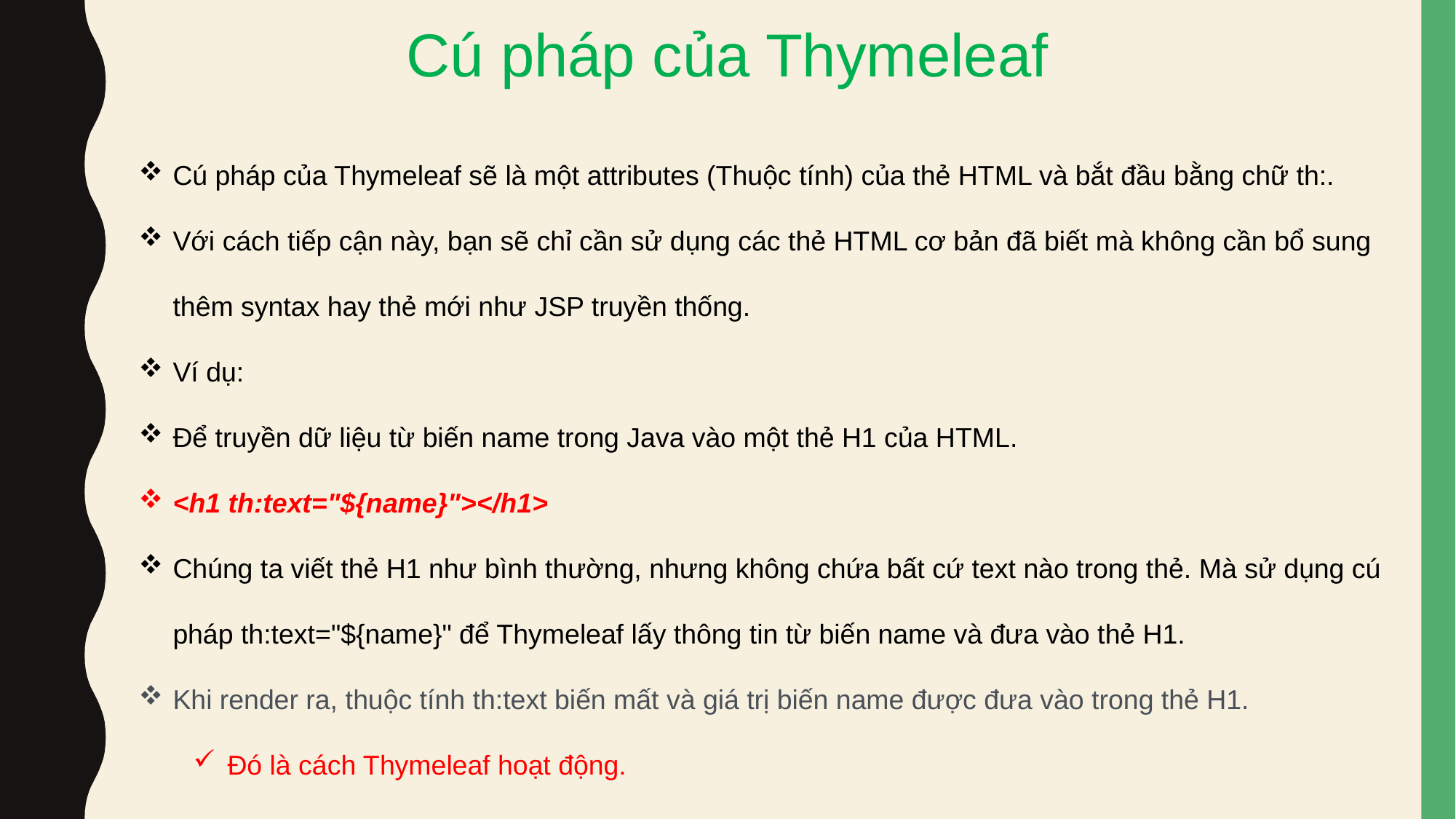

Cú pháp của Thymeleaf
Cú pháp của Thymeleaf sẽ là một attributes (Thuộc tính) của thẻ HTML và bắt đầu bằng chữ th:.
Với cách tiếp cận này, bạn sẽ chỉ cần sử dụng các thẻ HTML cơ bản đã biết mà không cần bổ sung thêm syntax hay thẻ mới như JSP truyền thống.
Ví dụ:
Để truyền dữ liệu từ biến name trong Java vào một thẻ H1 của HTML.
<h1 th:text="${name}"></h1>
Chúng ta viết thẻ H1 như bình thường, nhưng không chứa bất cứ text nào trong thẻ. Mà sử dụng cú pháp th:text="${name}" để Thymeleaf lấy thông tin từ biến name và đưa vào thẻ H1.
Khi render ra, thuộc tính th:text biến mất và giá trị biến name được đưa vào trong thẻ H1.
Đó là cách Thymeleaf hoạt động.